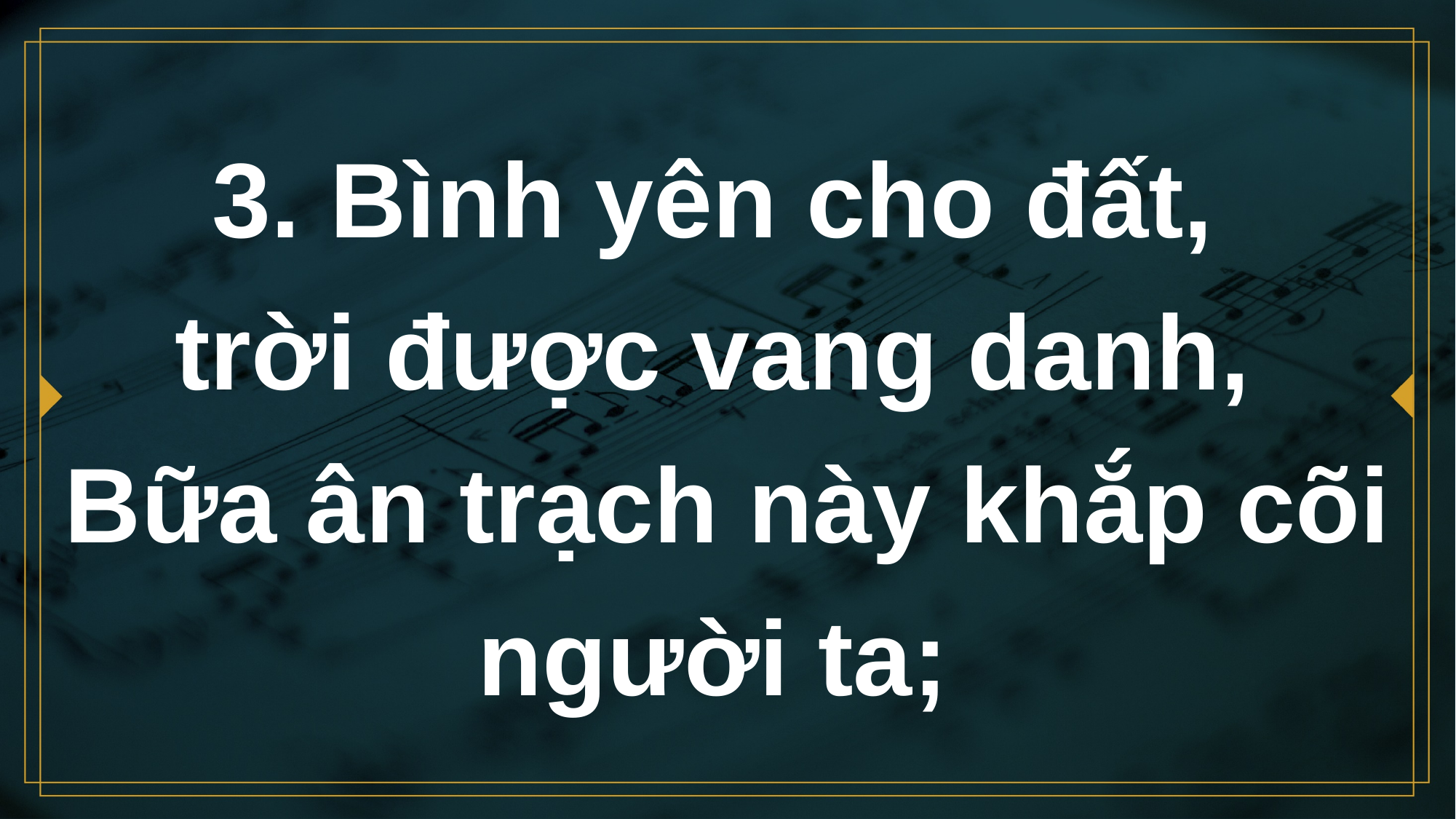

# 3. Bình yên cho đất, trời được vang danh, Bữa ân trạch này khắp cõi người ta;